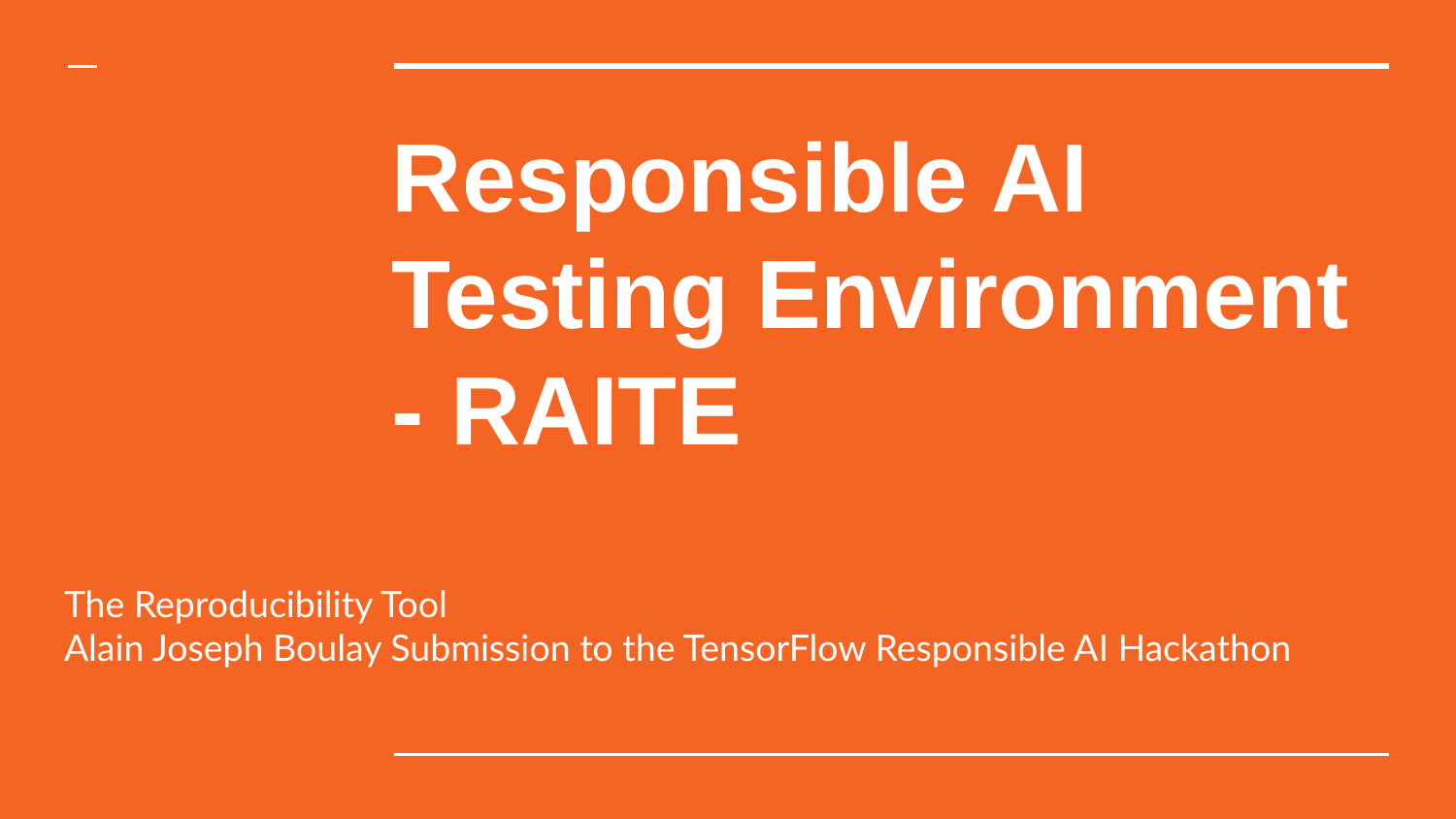

# Responsible AI Testing Environment - RAITE
The Reproducibility Tool
Alain Joseph Boulay Submission to the TensorFlow Responsible AI Hackathon